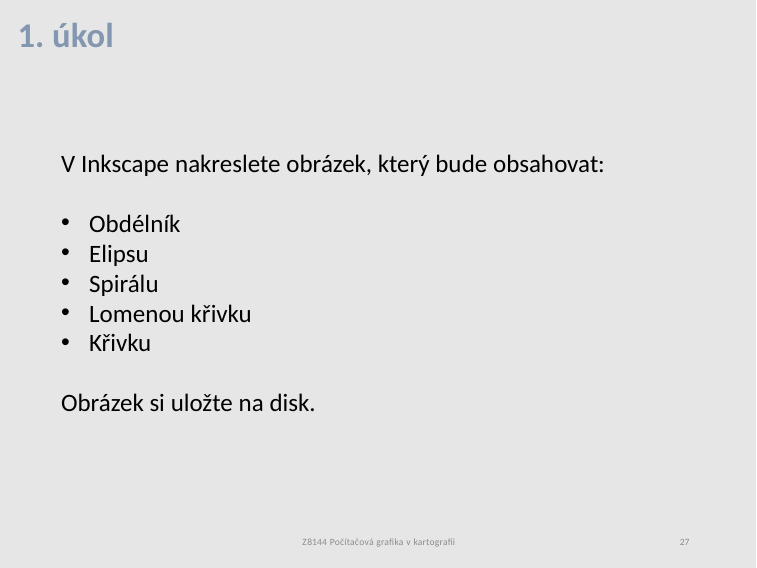

# 1. úkol
V Inkscape nakreslete obrázek, který bude obsahovat:

Obdélník
Elipsu
Spirálu
Lomenou křivku
Křivku

Obrázek si uložte na disk.
Z8144 Počítačová grafika v kartografii
27